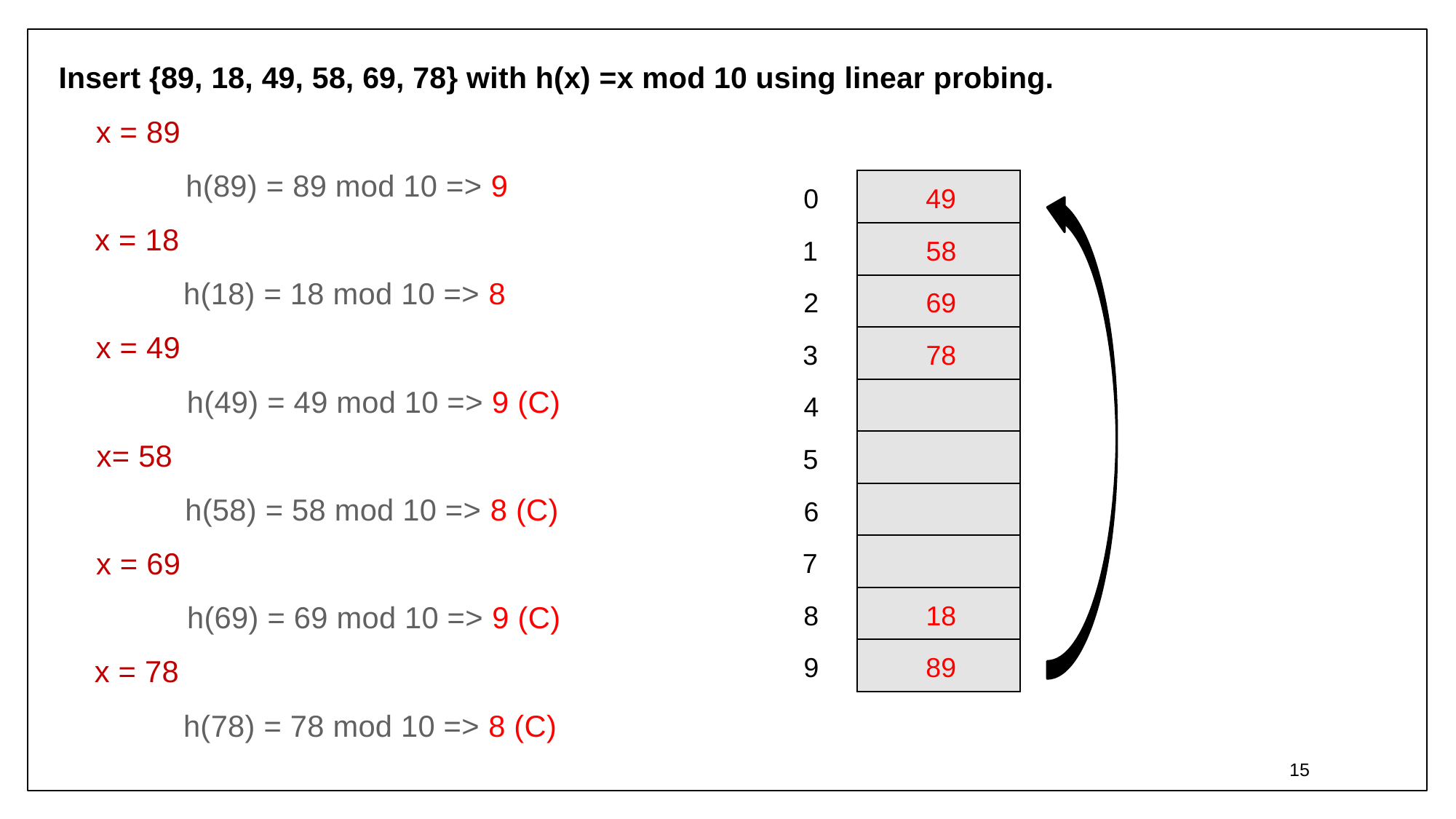

Insert {89, 18, 49, 58, 69, 78} with h(x) =x mod 10 using linear probing.
x = 89
h(89) = 89 mod 10 => 9

0
49

x = 18

1
58

h(18) = 18 mod 10 => 8

2
69

x = 49
3
78

h(49) = 49 mod 10 => 9 (C)
4

x= 58
5

h(58) = 58 mod 10 => 8 (C)
6

x = 69
7

8
18
h(69) = 69 mod 10 => 9 (C)

9
89
x = 78

h(78) = 78 mod 10 => 8 (C)
15